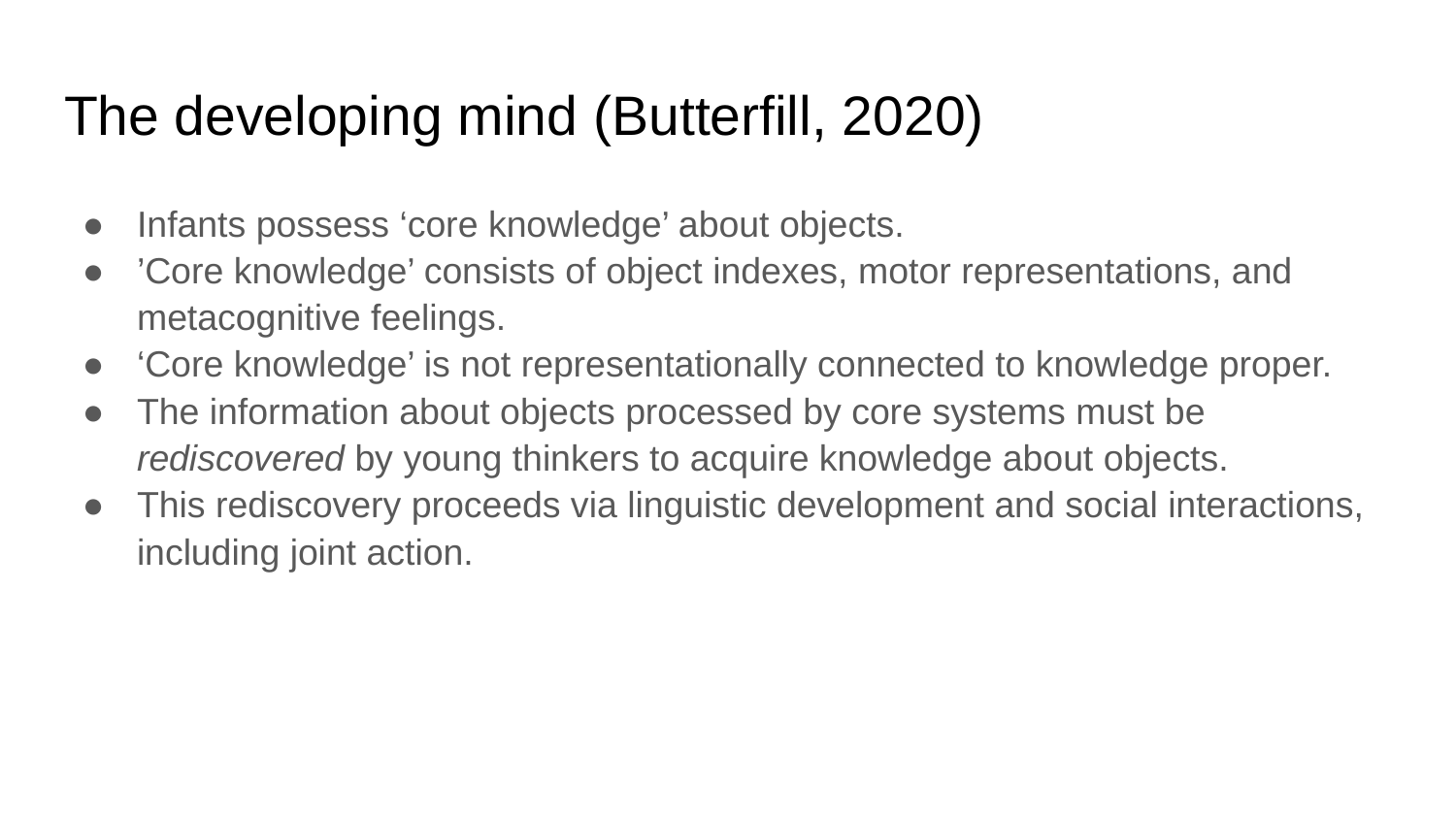

# The developing mind (Butterfill, 2020)
Infants possess ‘core knowledge’ about objects.
’Core knowledge’ consists of object indexes, motor representations, and metacognitive feelings.
‘Core knowledge’ is not representationally connected to knowledge proper.
The information about objects processed by core systems must be rediscovered by young thinkers to acquire knowledge about objects.
This rediscovery proceeds via linguistic development and social interactions, including joint action.